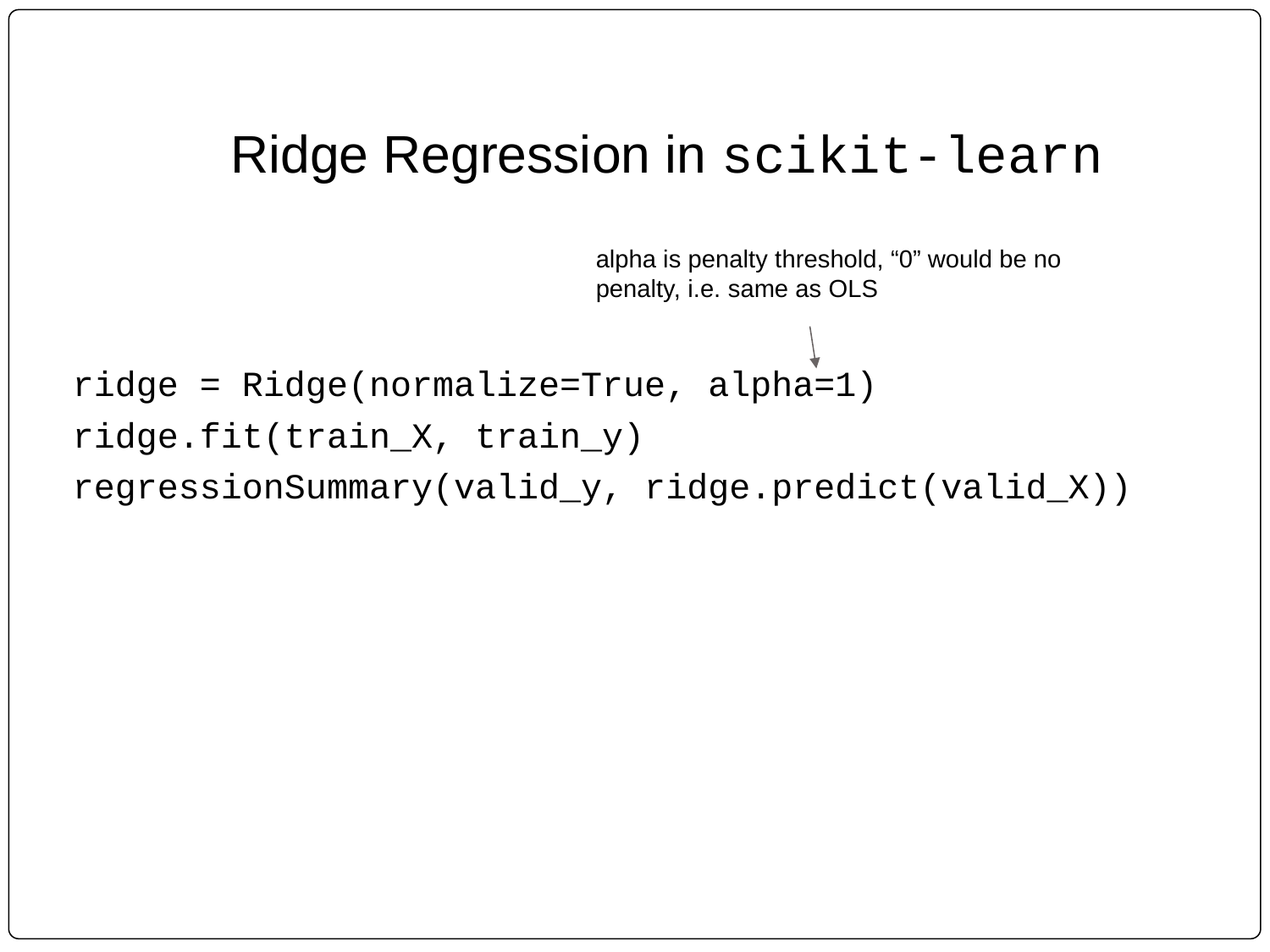

# Ridge Regression in scikit-learn
alpha is penalty threshold, “0” would be no penalty, i.e. same as OLS

ridge = Ridge(normalize=True, alpha=1)
ridge.fit(train_X, train_y)
regressionSummary(valid_y, ridge.predict(valid_X))